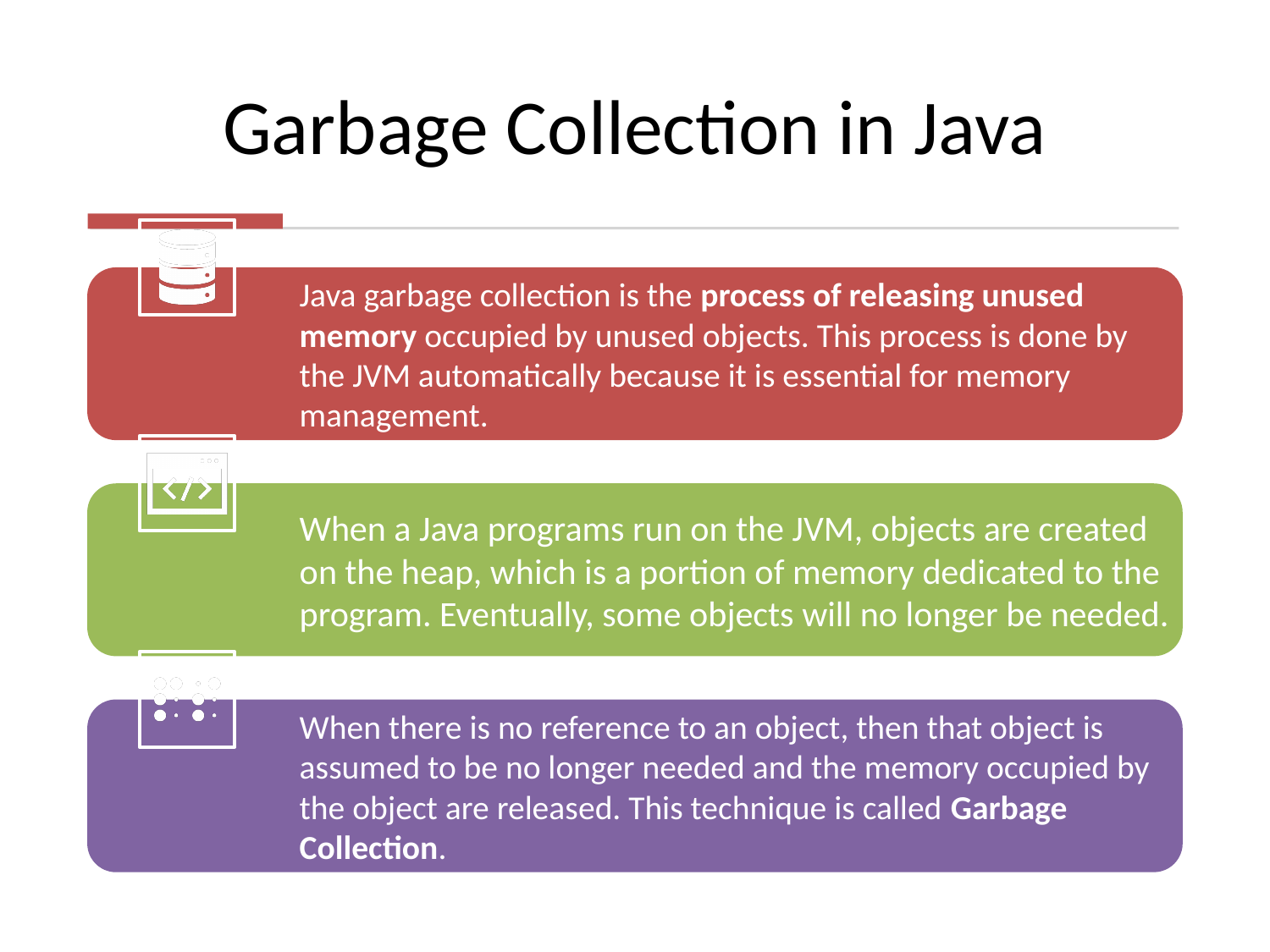

# Garbage Collection in Java

Java garbage collection is the process of releasing unused memory occupied by unused objects. This process is done by the JVM automatically because it is essential for memory management.
When a Java programs run on the JVM, objects are created on the heap, which is a portion of memory dedicated to the program. Eventually, some objects will no longer be needed.
When there is no reference to an object, then that object is assumed to be no longer needed and the memory occupied by the object are released. This technique is called Garbage Collection.